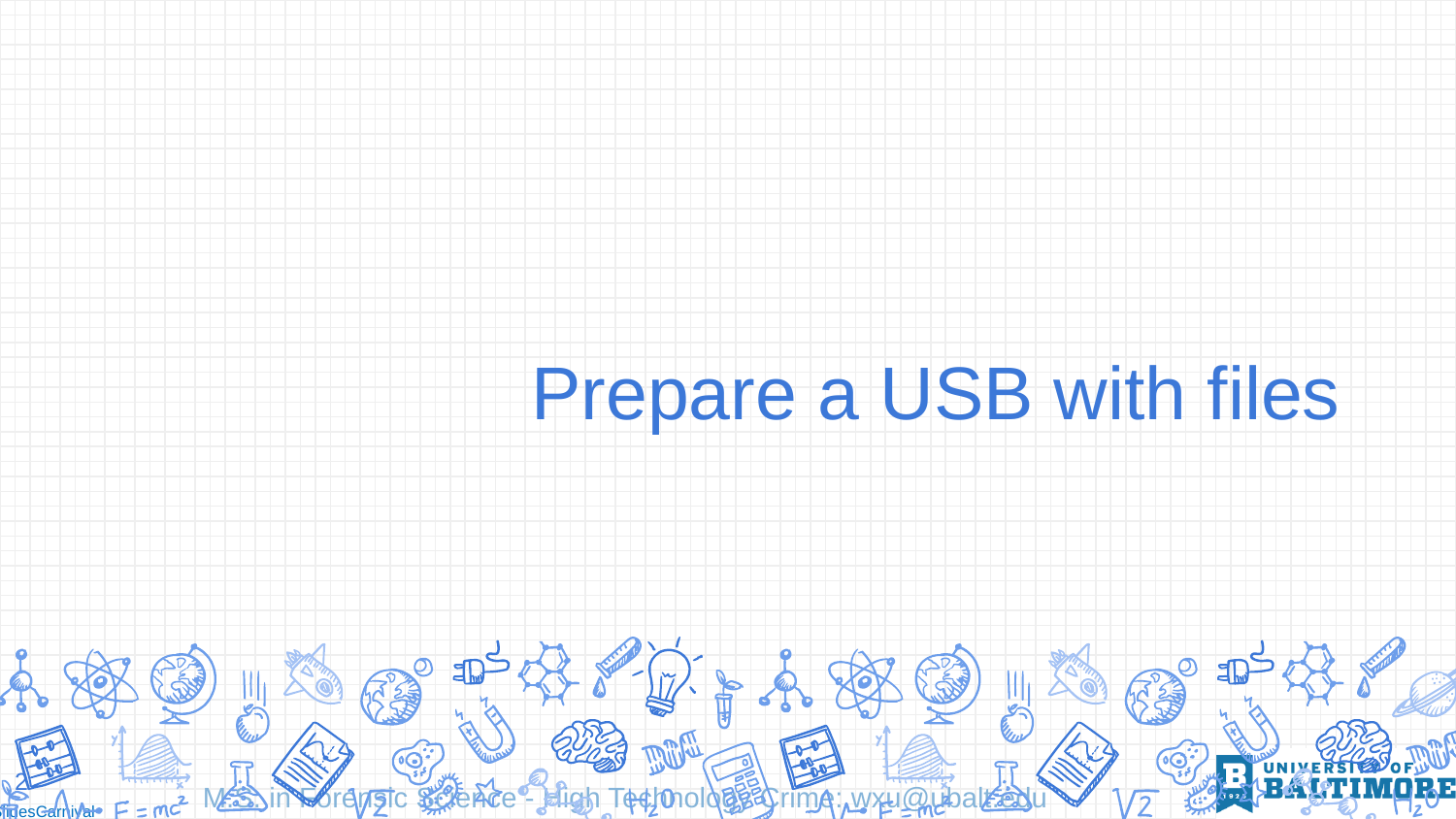

# Prepare a USB with files

2